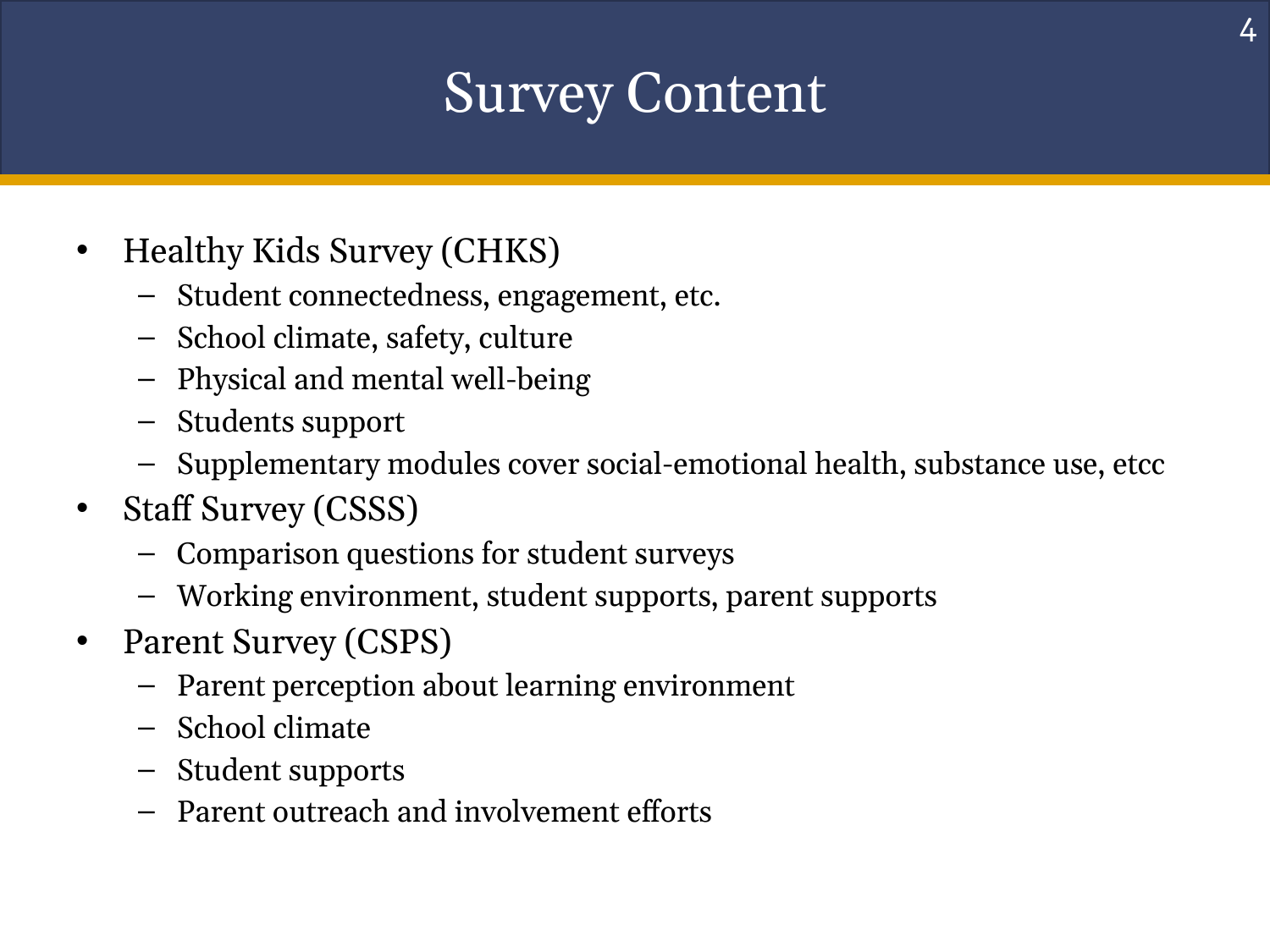

4
# Survey Content
Healthy Kids Survey (CHKS)
Student connectedness, engagement, etc.
School climate, safety, culture
Physical and mental well-being
Students support
Supplementary modules cover social-emotional health, substance use, etcc
Staff Survey (CSSS)
Comparison questions for student surveys
Working environment, student supports, parent supports
Parent Survey (CSPS)
Parent perception about learning environment
School climate
Student supports
Parent outreach and involvement efforts